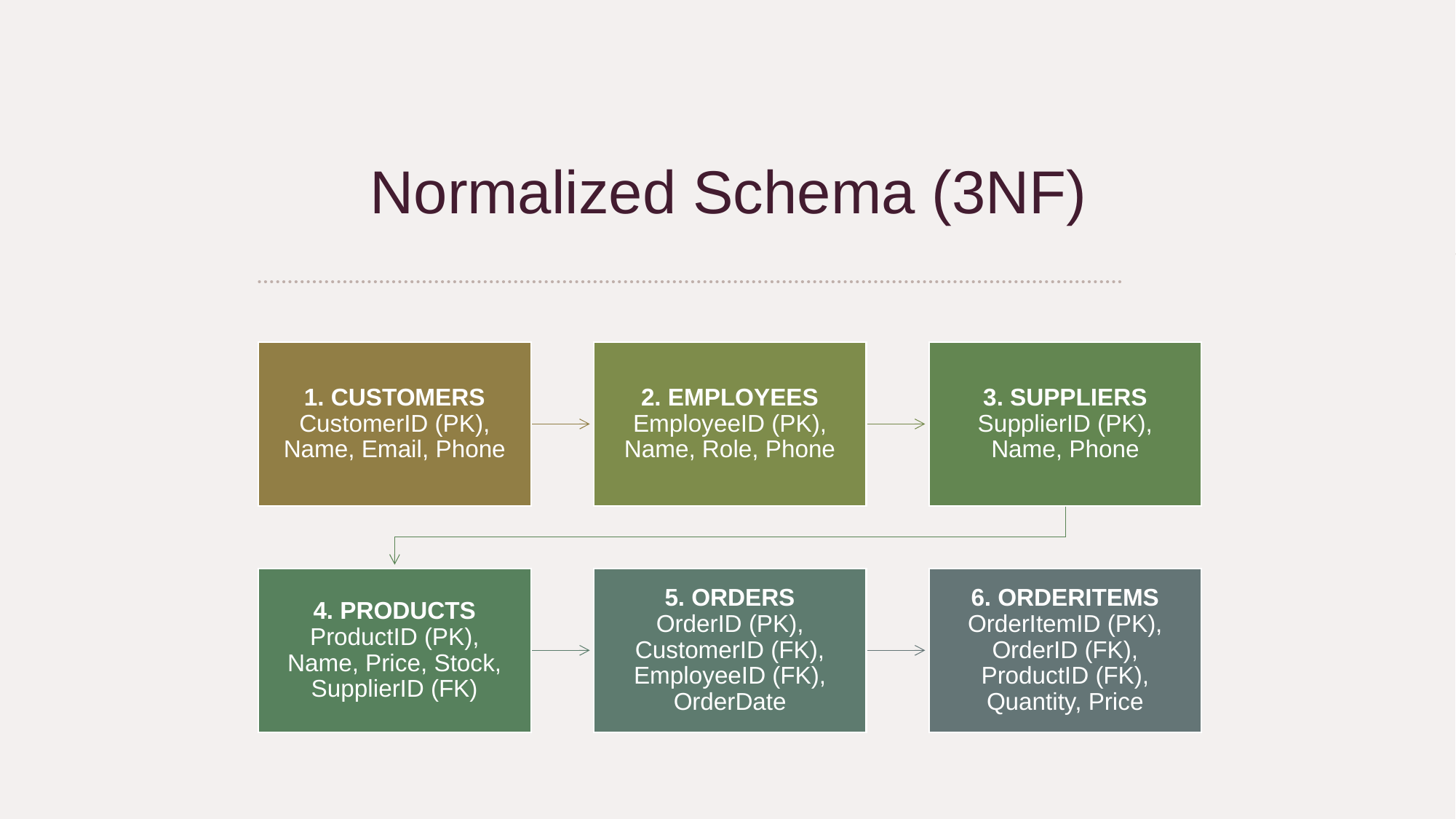

# Normalized Schema (3NF)

1. CUSTOMERS
CustomerID (PK), Name, Email, Phone

2. EMPLOYEES
EmployeeID (PK), Name, Role, Phone

3. SUPPLIERS
SupplierID (PK), Name, Phone

4. PRODUCTS
ProductID (PK), Name, Price, Stock, SupplierID (FK)

5. ORDERS
OrderID (PK), CustomerID (FK), EmployeeID (FK), OrderDate
6. ORDERITEMS
OrderItemID (PK), OrderID (FK), ProductID (FK), Quantity, Price